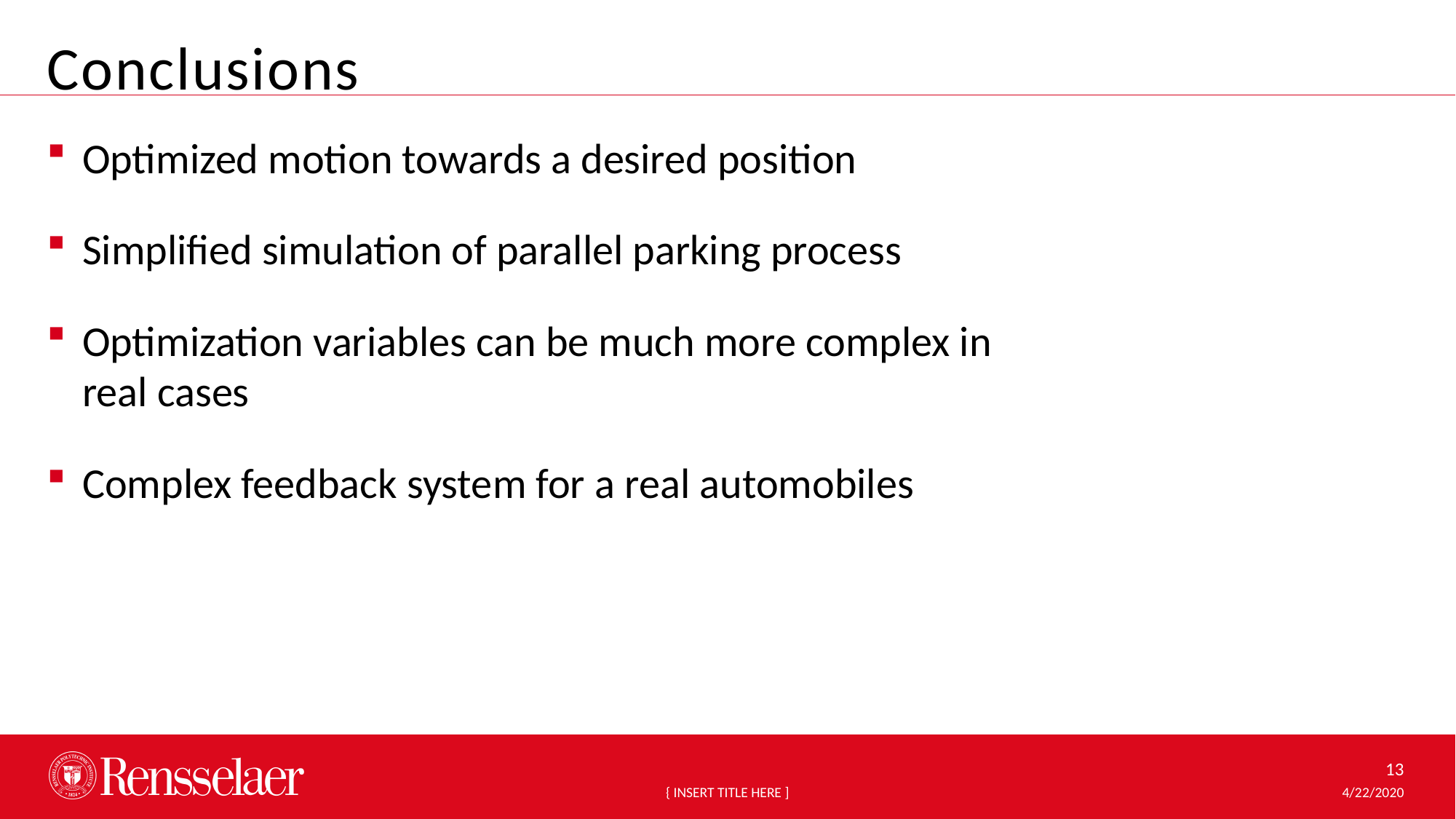

Conclusions
Optimized motion towards a desired position
Simplified simulation of parallel parking process
Optimization variables can be much more complex in real cases
Complex feedback system for a real automobiles